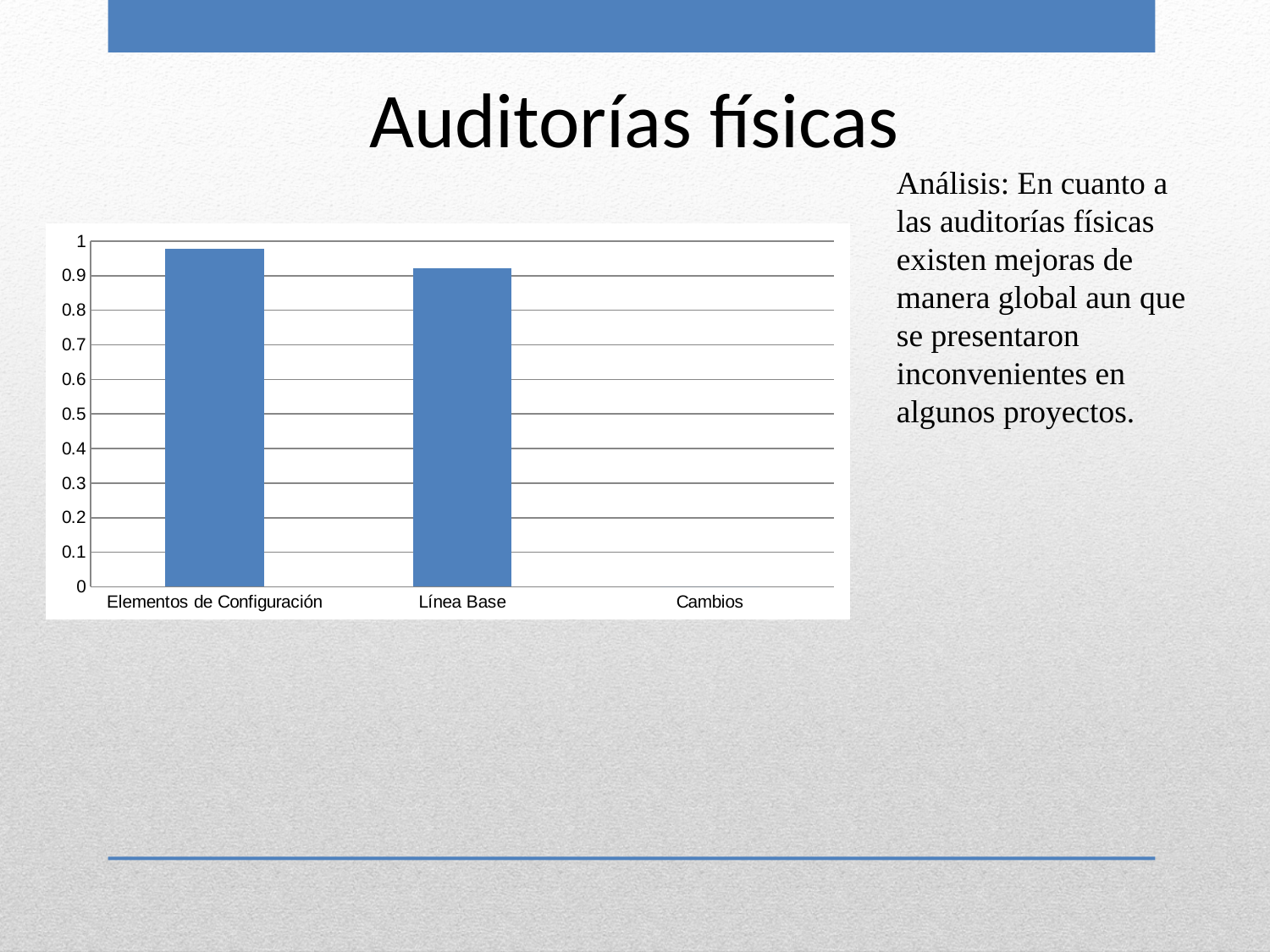

Auditorías físicas
Análisis: En cuanto a las auditorías físicas existen mejoras de manera global aun que se presentaron inconvenientes en algunos proyectos.

### Chart

| Category | Column AO |
|---|---|
| Elementos de Configuración | 0.978260869565217 |
| Línea Base | 0.920543478260869 |
| Cambios | None |